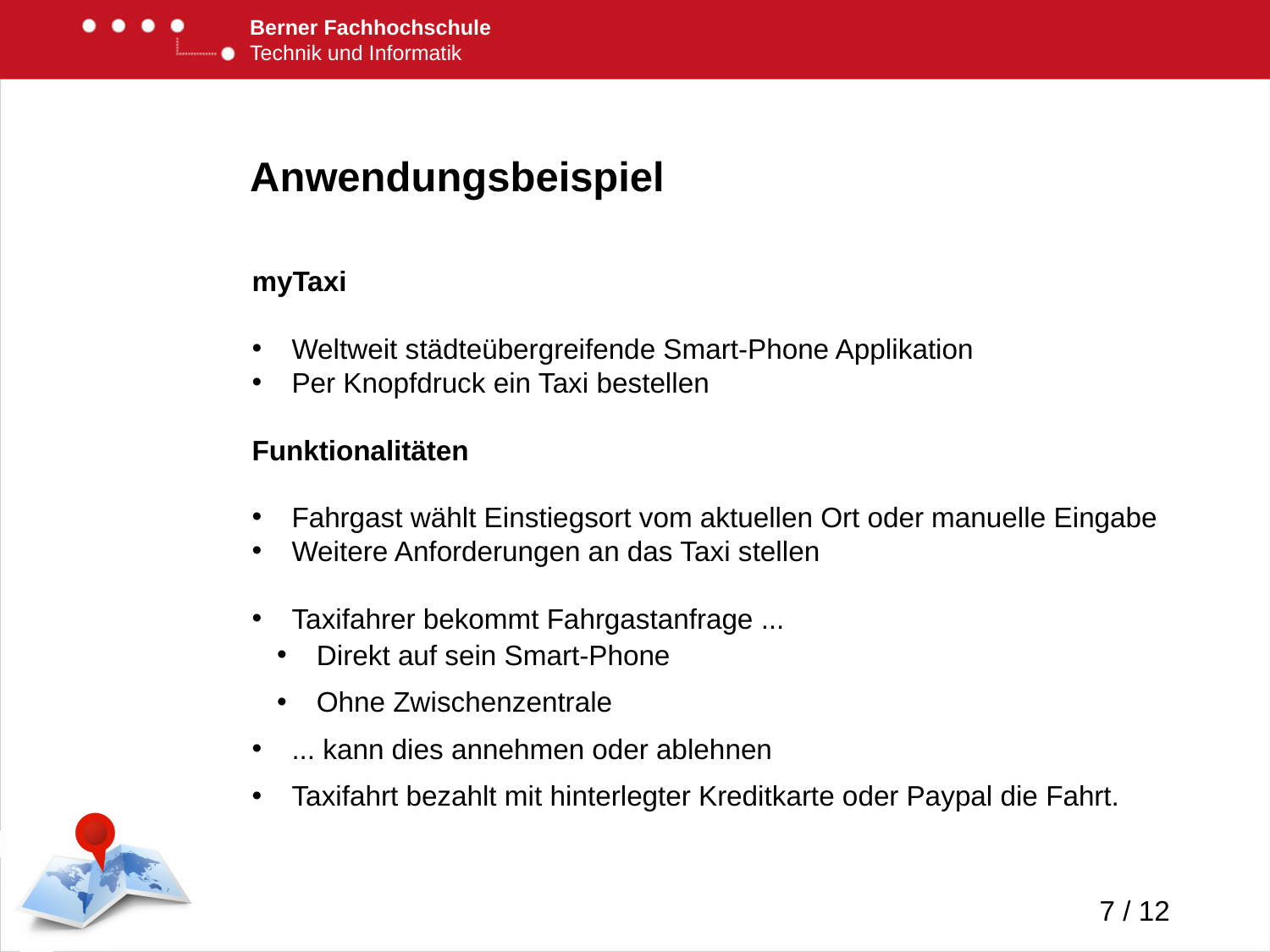

# Anwendungsbeispiel

myTaxi

Weltweit städteübergreifende Smart-Phone Applikation
Per Knopfdruck ein Taxi bestellen

Funktionalitäten

Fahrgast wählt Einstiegsort vom aktuellen Ort oder manuelle Eingabe
Weitere Anforderungen an das Taxi stellen
Taxifahrer bekommt Fahrgastanfrage ...
Direkt auf sein Smart-Phone
Ohne Zwischenzentrale
... kann dies annehmen oder ablehnen
Taxifahrt bezahlt mit hinterlegter Kreditkarte oder Paypal die Fahrt.